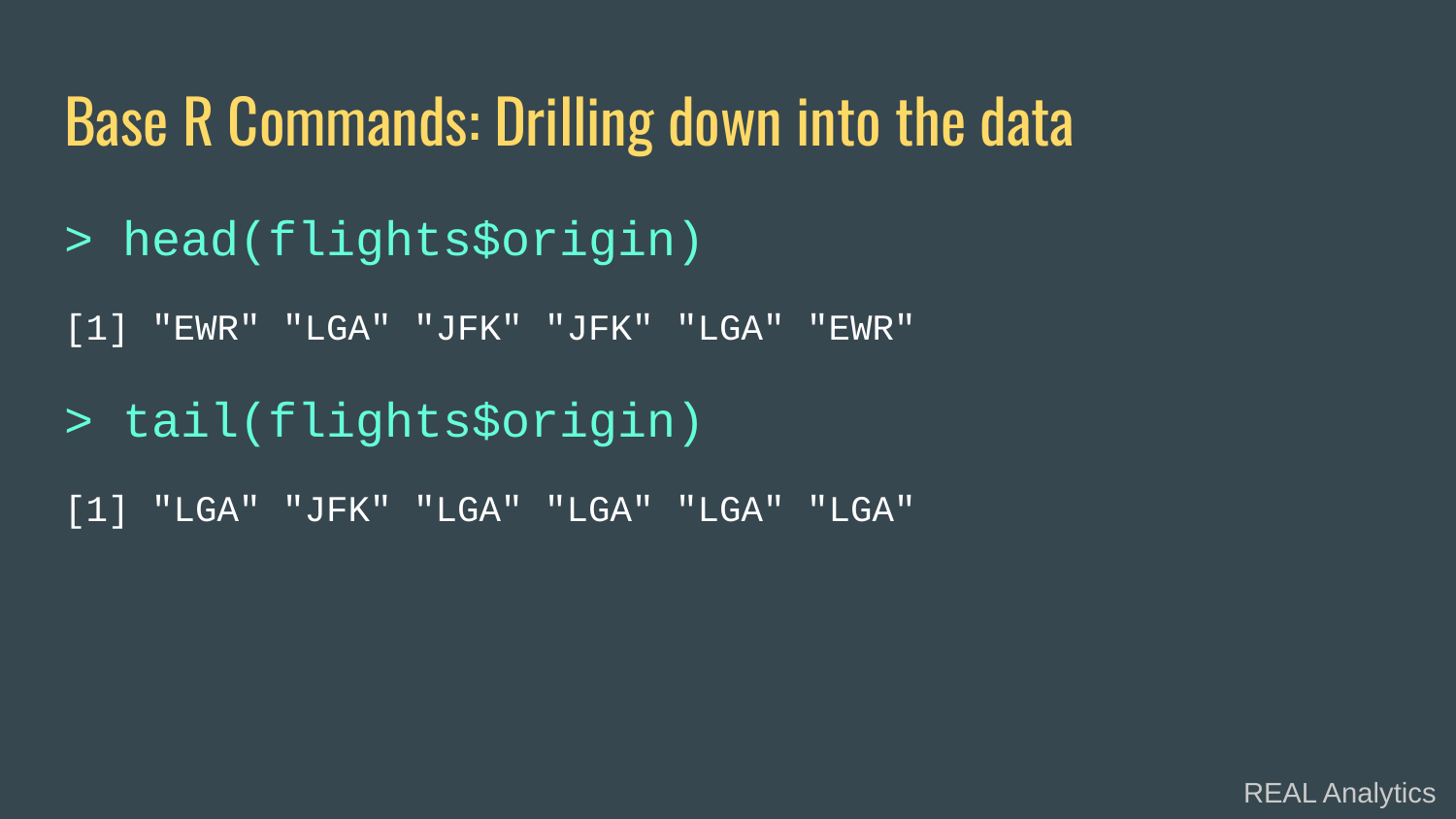

# Base R Commands: Drilling down into the data
> head(flights$origin)
[1] "EWR" "LGA" "JFK" "JFK" "LGA" "EWR"
> tail(flights$origin)
[1] "LGA" "JFK" "LGA" "LGA" "LGA" "LGA"

REAL Analytics